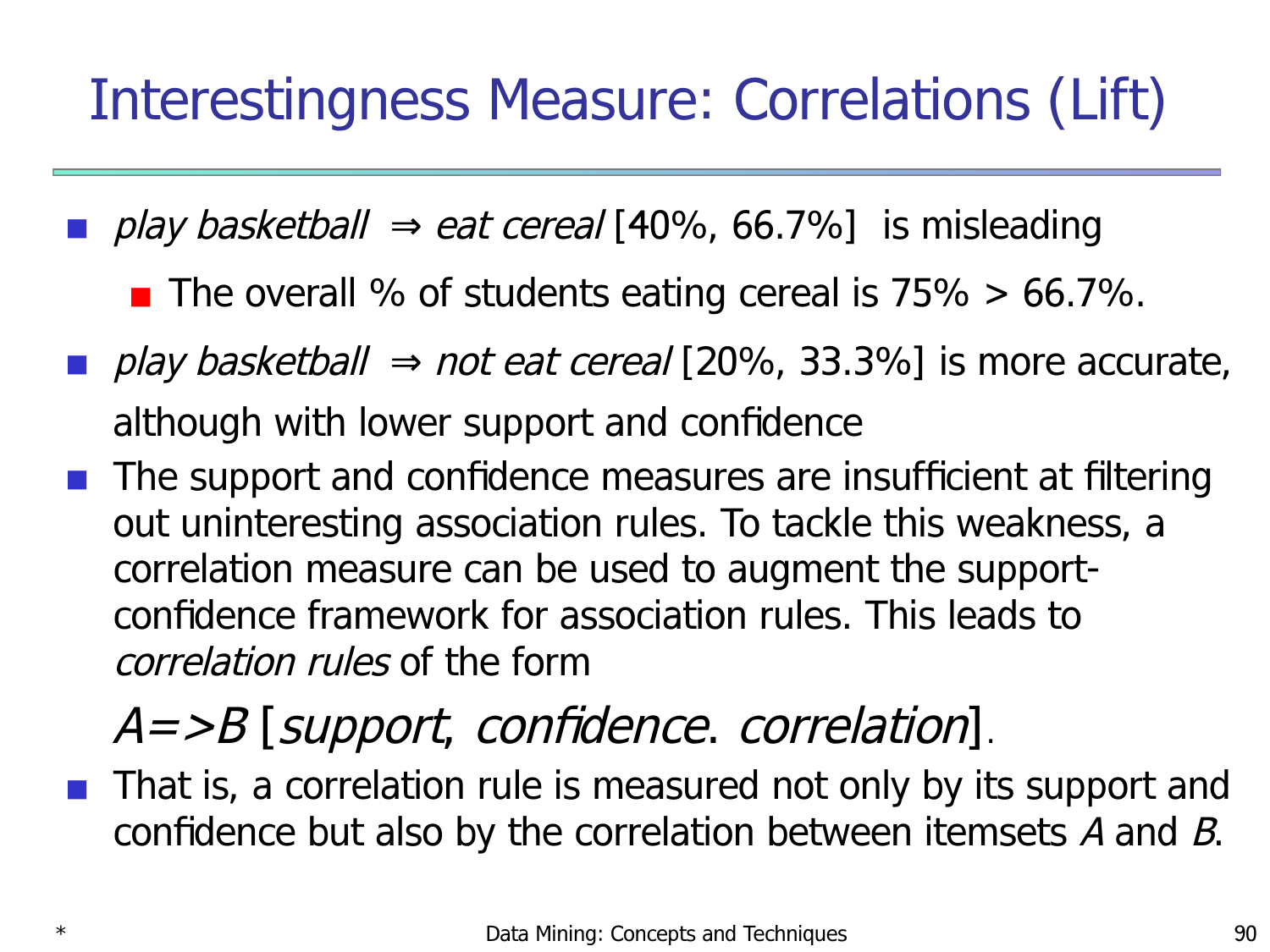

# Interestingness Measure: Correlations (Lift)
play basketball  ⇒ eat cereal [40%, 66.7%]  is misleading
The overall % of students eating cereal is 75% > 66.7%.
play basketball  ⇒ not eat cereal [20%, 33.3%] is more accurate, although with lower support and confidence
The support and confidence measures are insufficient at filtering out uninteresting association rules. To tackle this weakness, a correlation measure can be used to augment the support-confidence framework for association rules. This leads to correlation rules of the form
	A=>B [support, confidence. correlation].
That is, a correlation rule is measured not only by its support and confidence but also by the correlation between itemsets A and B.
*
Data Mining: Concepts and Techniques
90